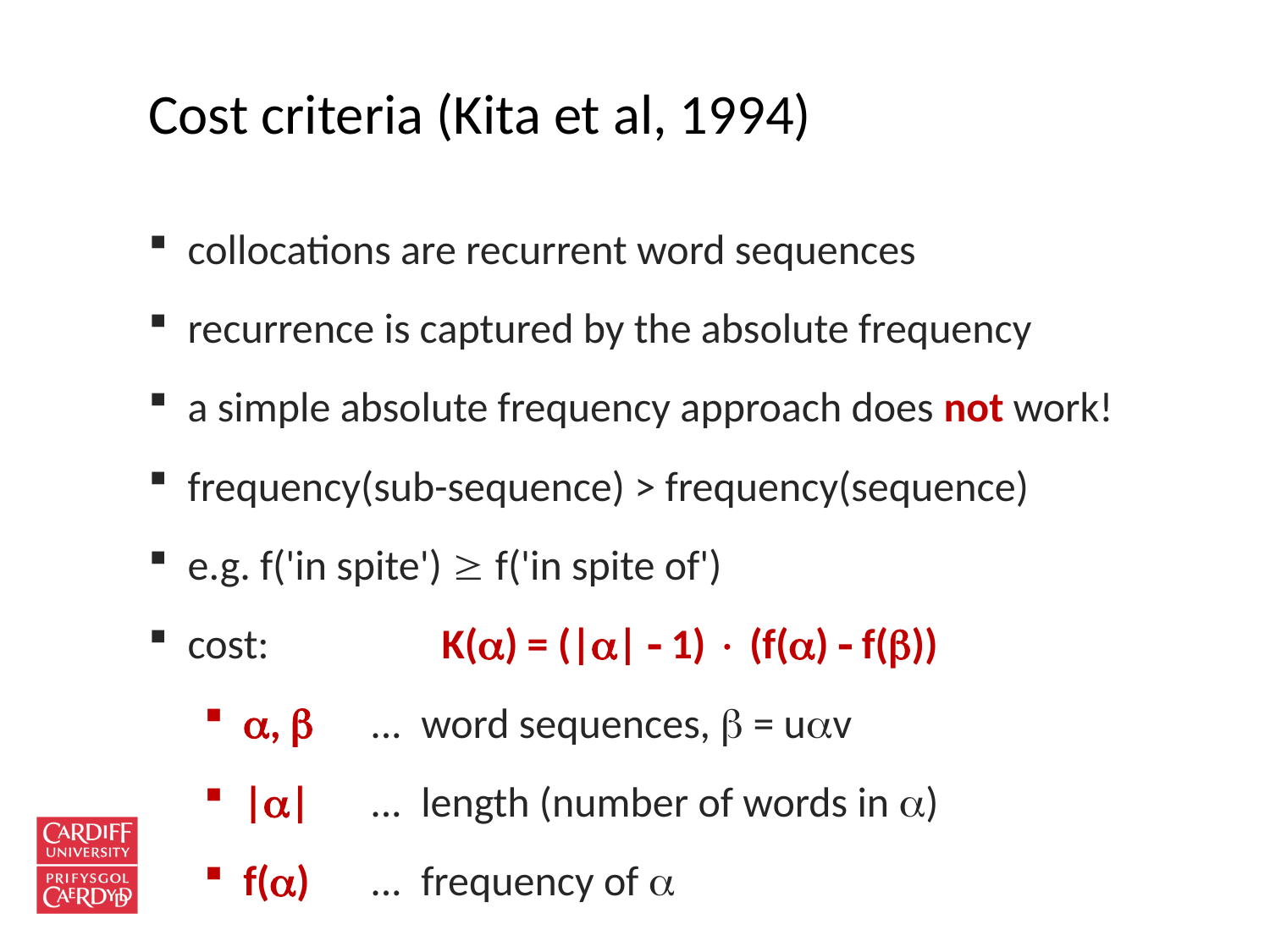

# Cost criteria (Kita et al, 1994)
collocations are recurrent word sequences
recurrence is captured by the absolute frequency
a simple absolute frequency approach does not work!
frequency(sub-sequence) > frequency(sequence)
e.g. f('in spite') ≥ f('in spite of')
cost:		K(α) = (|α| − 1) ⋅ (f(α) − f(β))
α, β 	...  word sequences, β = uαv
|α|	...  length (number of words in α)
f(α)	...  frequency of α